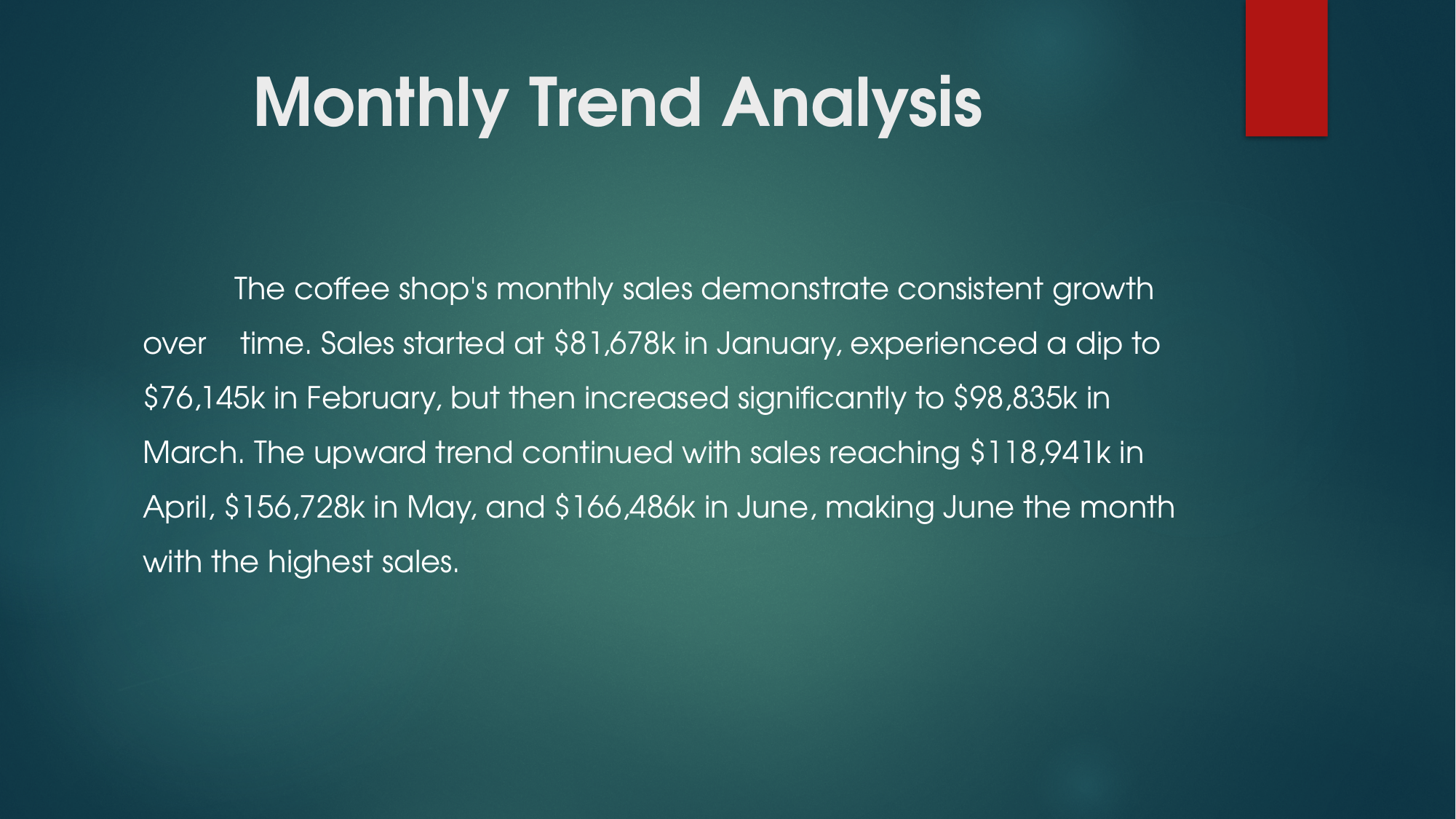

# Monthly Trend Analysis
           The coffee shop's monthly sales demonstrate consistent growth over    time. Sales started at $81,678k in January, experienced a dip to $76,145k in February, but then increased significantly to $98,835k in March. The upward trend continued with sales reaching $118,941k in April, $156,728k in May, and $166,486k in June, making June the month with the highest sales.